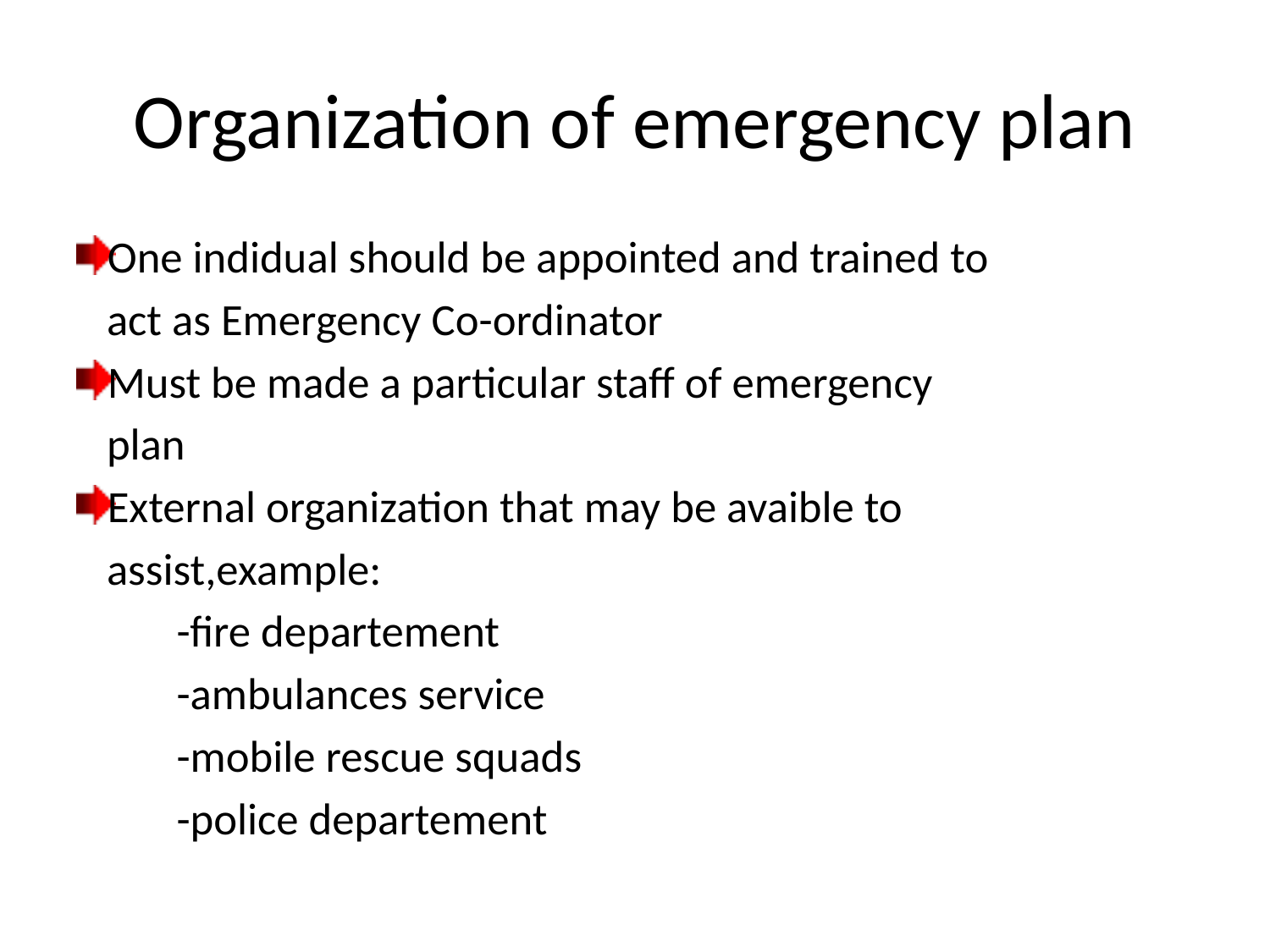

# Organization of emergency plan
One indidual should be appointed and trained to
   act as Emergency Co-ordinator
Must be made a particular staff of emergency
   plan
External organization that may be avaible to
   assist,example:
	-fire departement
	-ambulances service
	-mobile rescue squads
	-police departement